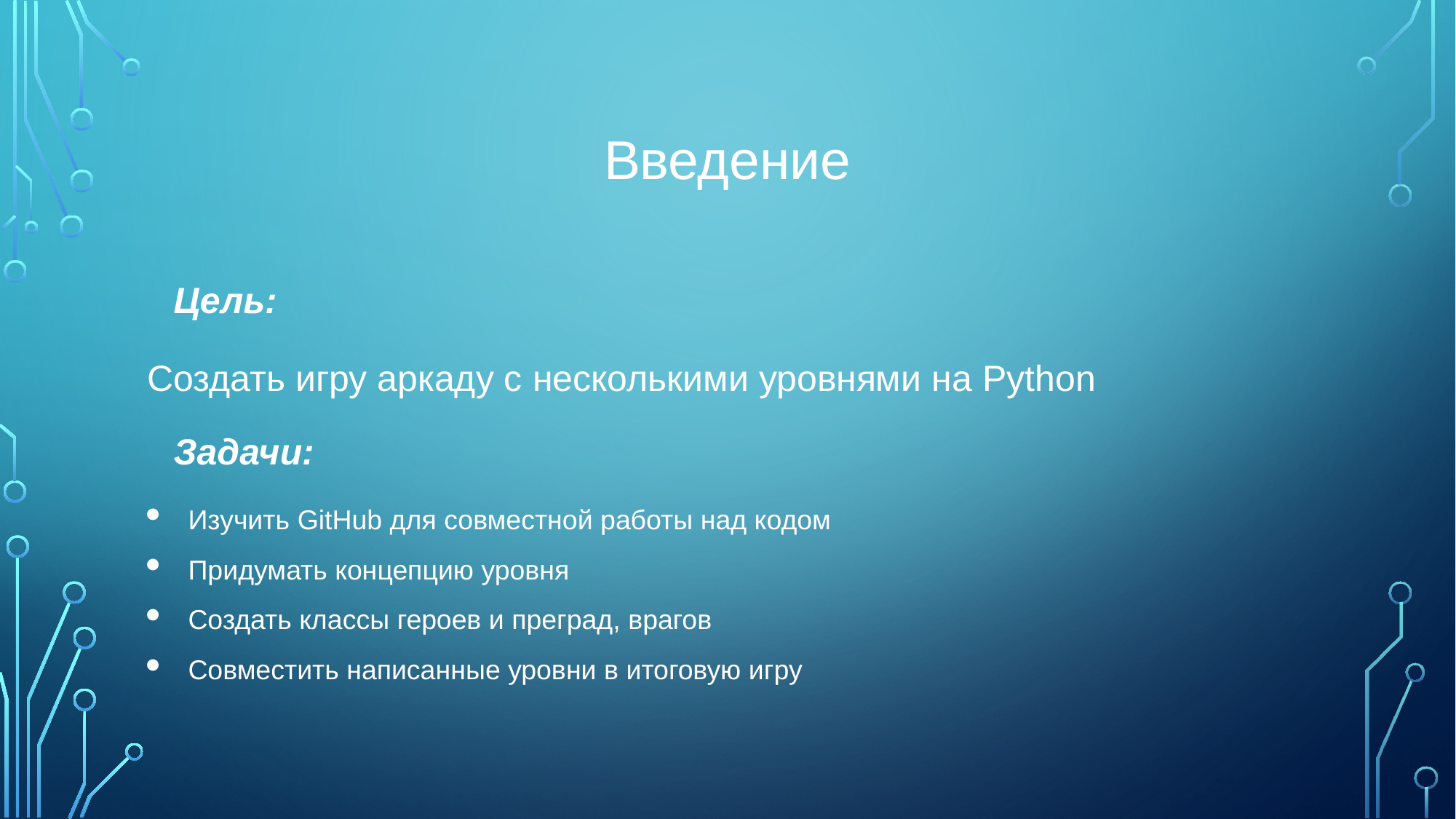

# Введение
Цель:
Создать игру аркаду с несколькими уровнями на Python
Задачи:
Изучить GitHub для совместной работы над кодом
Придумать концепцию уровня
Создать классы героев и преград, врагов
Совместить написанные уровни в итоговую игру